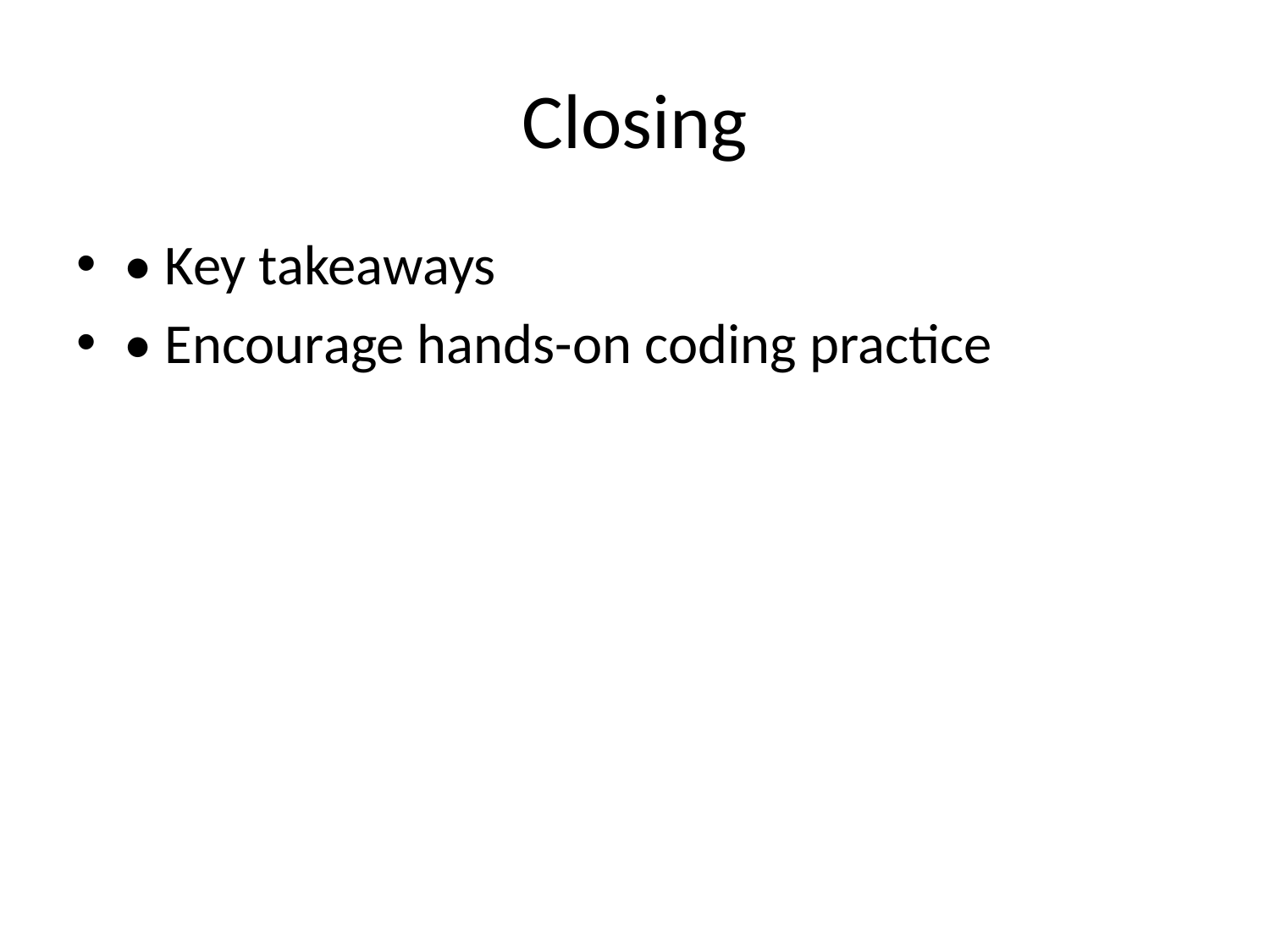

# Closing
• Key takeaways
• Encourage hands-on coding practice